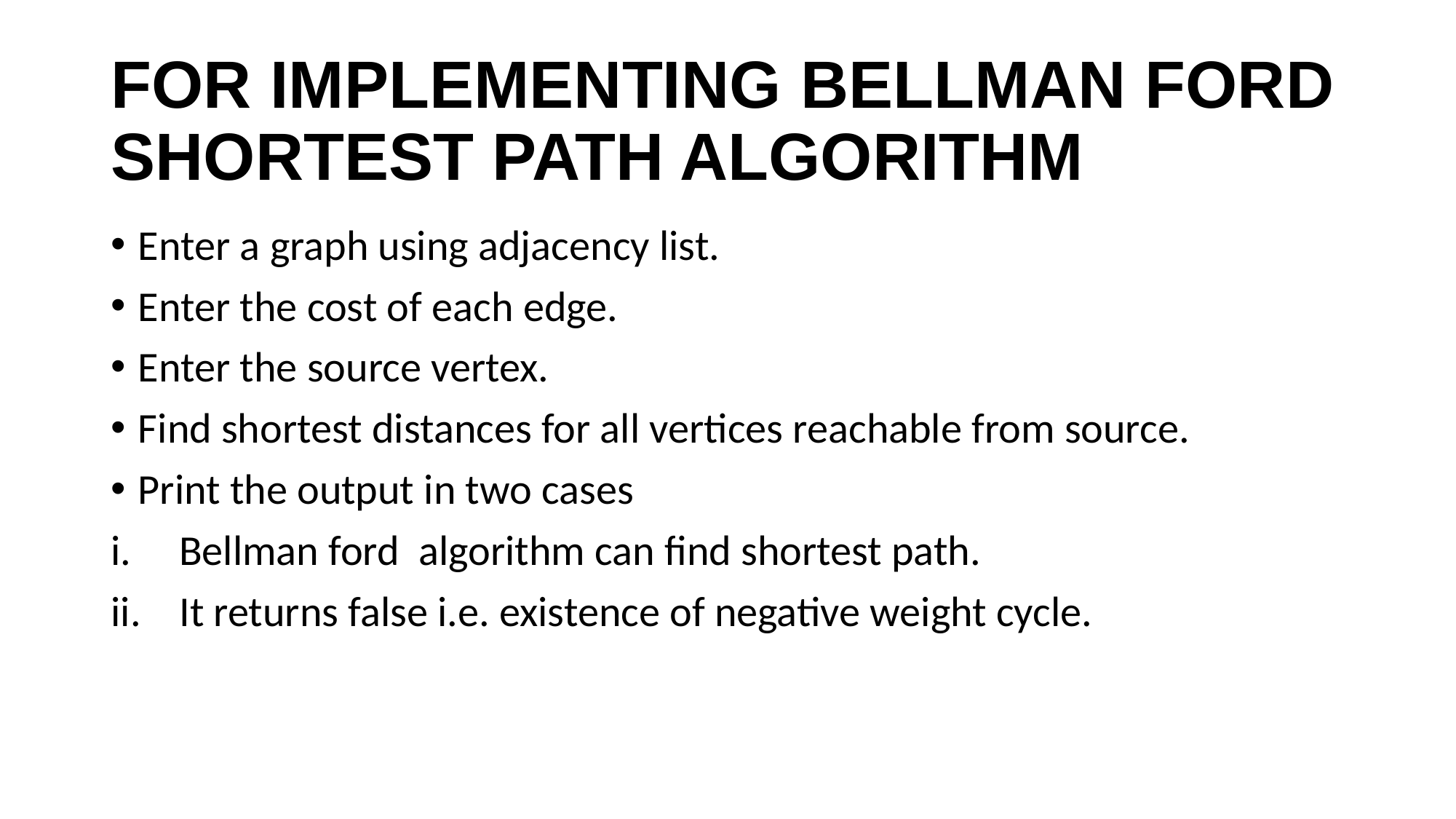

# FOR IMPLEMENTING bellman ford shortest path algorithm
Enter a graph using adjacency list.
Enter the cost of each edge.
Enter the source vertex.
Find shortest distances for all vertices reachable from source.
Print the output in two cases
Bellman ford  algorithm can find shortest path.
It returns false i.e. existence of negative weight cycle.